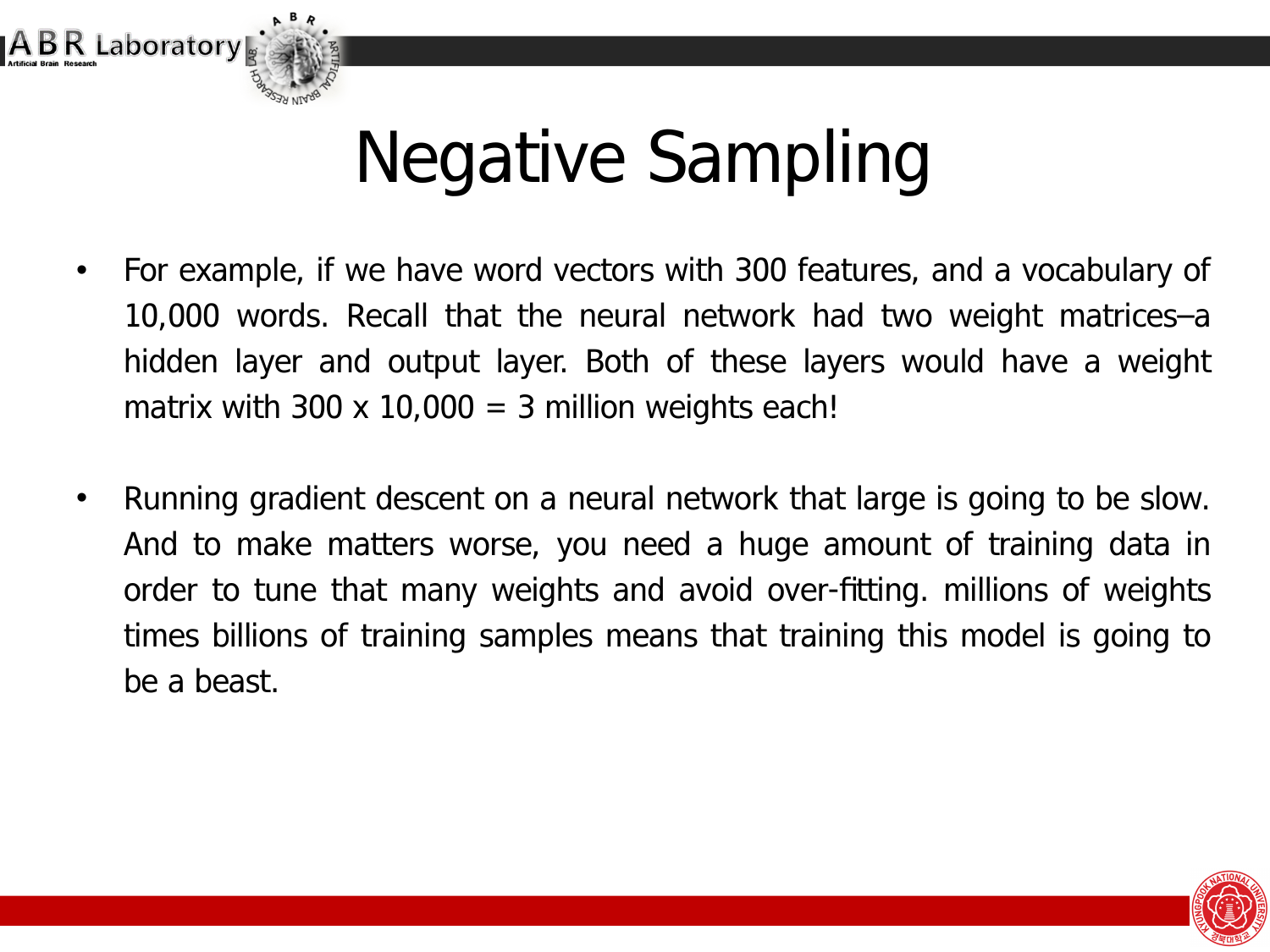

# Negative Sampling
For example, if we have word vectors with 300 features, and a vocabulary of 10,000 words. Recall that the neural network had two weight matrices–a hidden layer and output layer. Both of these layers would have a weight matrix with 300 x 10,000 = 3 million weights each!

Running gradient descent on a neural network that large is going to be slow. And to make matters worse, you need a huge amount of training data in order to tune that many weights and avoid over-fitting. millions of weights times billions of training samples means that training this model is going to be a beast.